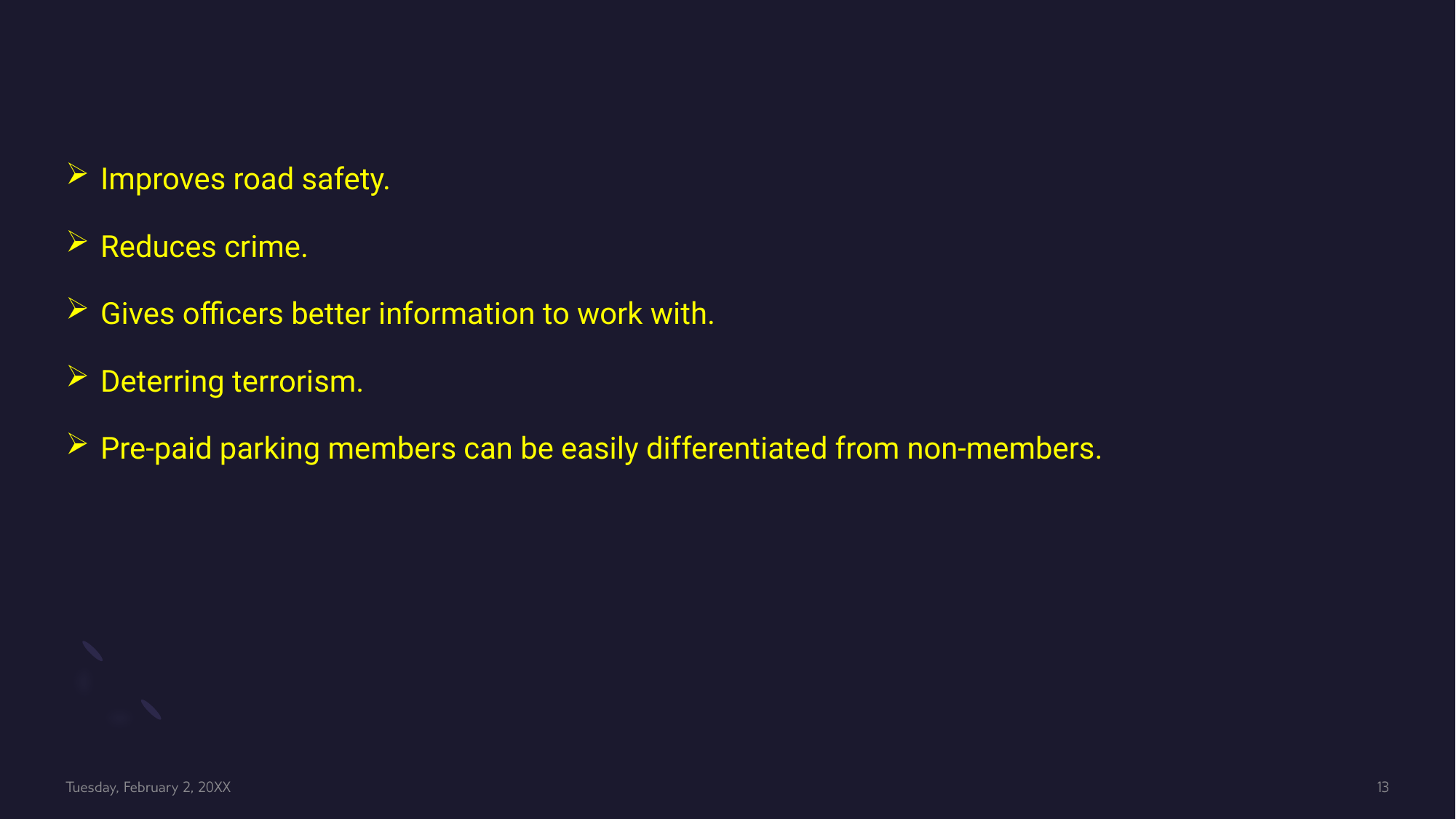

Improves road safety.
 Reduces crime.
 Gives officers better information to work with.
 Deterring terrorism.
 Pre-paid parking members can be easily differentiated from non-members.

Tuesday, February 2, 20XX
13